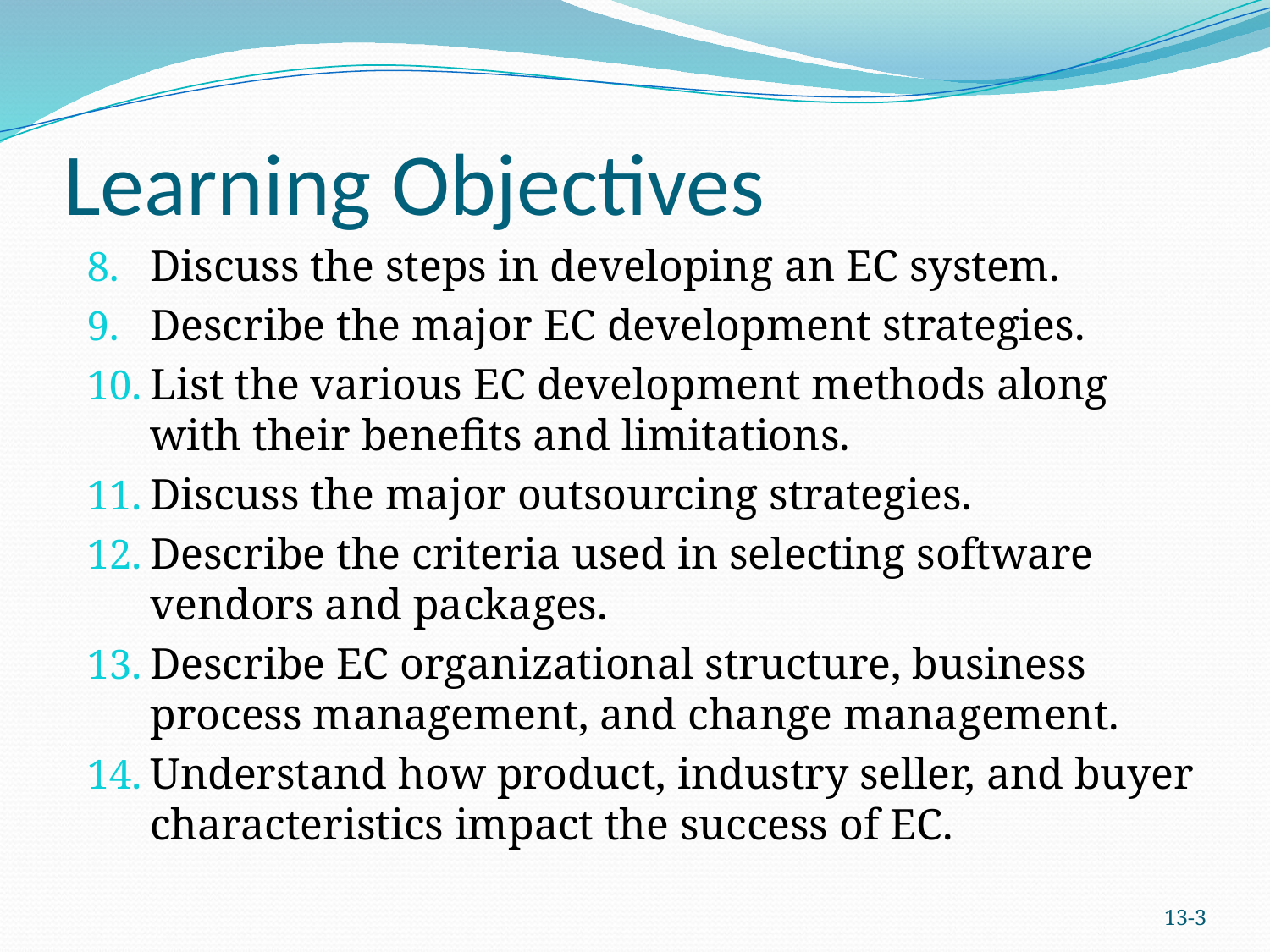

# Learning Objectives
Discuss the steps in developing an EC system.
Describe the major EC development strategies.
List the various EC development methods along with their benefits and limitations.
Discuss the major outsourcing strategies.
Describe the criteria used in selecting software vendors and packages.
Describe EC organizational structure, business process management, and change management.
Understand how product, industry seller, and buyer characteristics impact the success of EC.
13-3